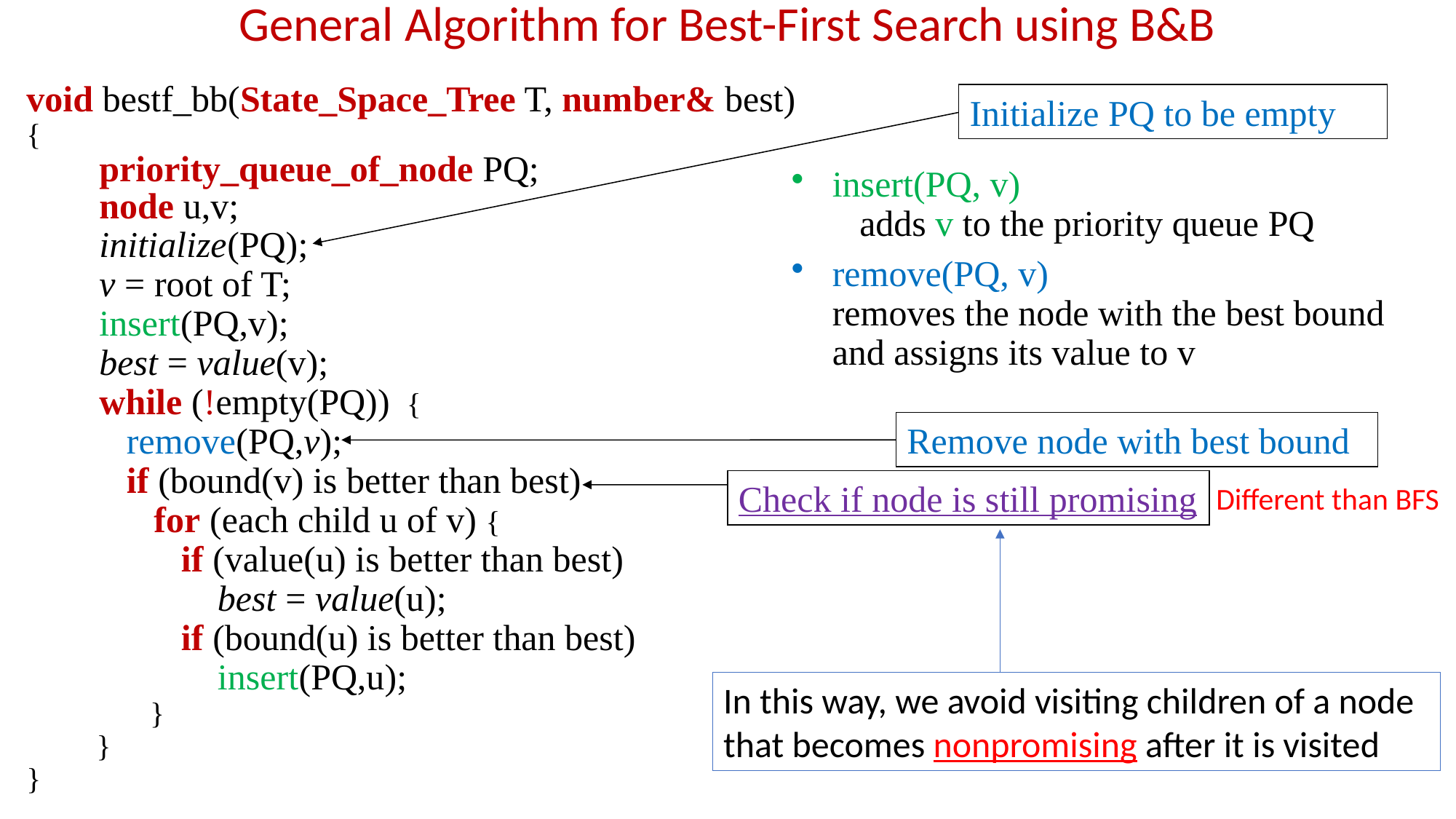

# General Algorithm for Best-First Search using B&B
void bestf_bb(State_Space_Tree T, number& best)
{
  priority_queue_of_node PQ;
  node u,v;
  initialize(PQ);
  v = root of T;
  insert(PQ,v);
  best = value(v);
  while (!empty(PQ))  {
     remove(PQ,v);
     if (bound(v) is better than best)
        for (each child u of v) {
           if (value(u) is better than best)
               best = value(u);
           if (bound(u) is better than best)
               insert(PQ,u);
         }
  }
}
Initialize PQ to be empty

insert(PQ, v)
	   adds v to the priority queue PQ
remove(PQ, v)
	removes the node with the best bound     and assigns its value to v
Remove node with best bound

Check if node is still promising
Different than BFS

In this way, we avoid visiting children of a node that becomes nonpromising after it is visited